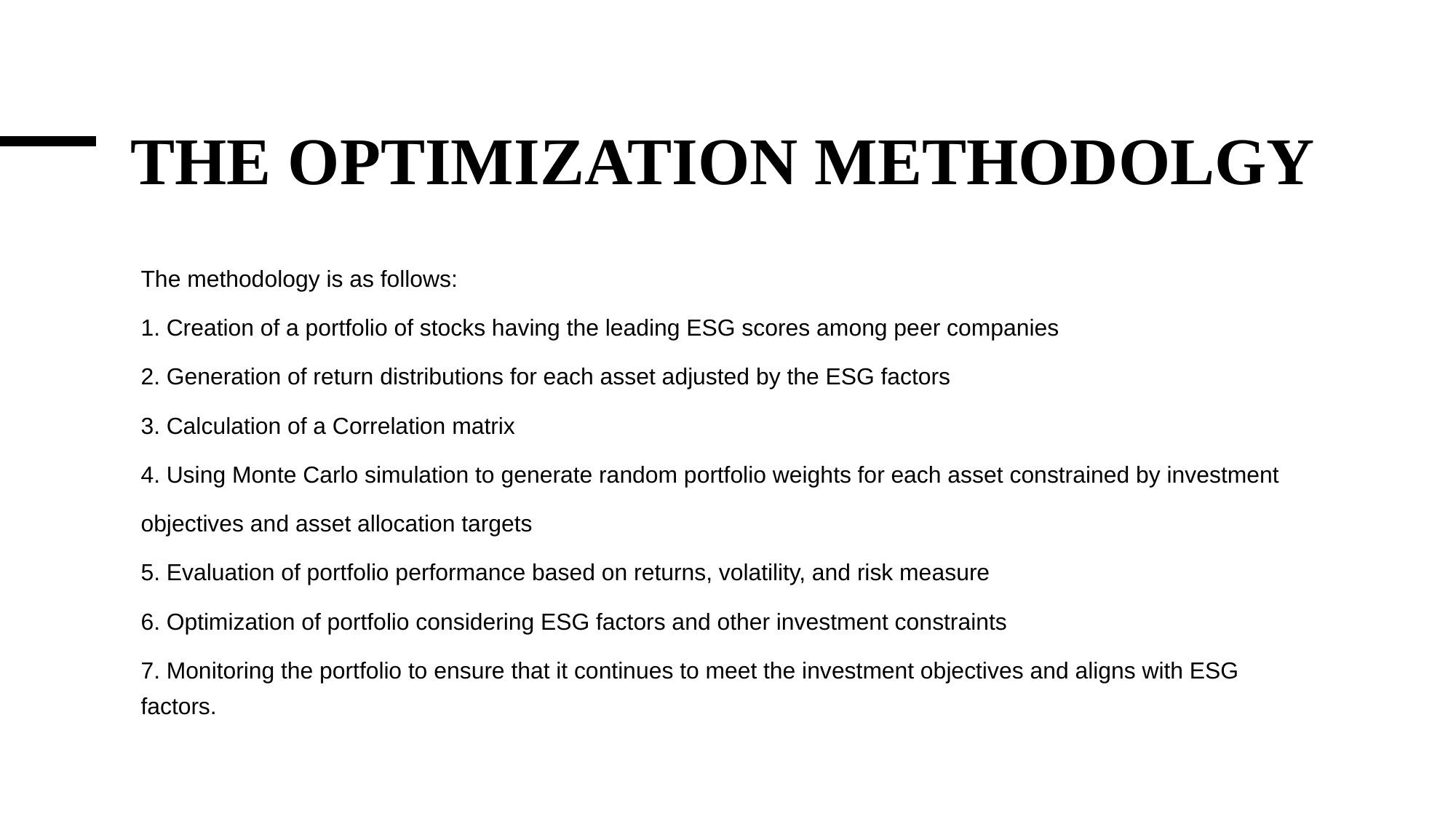

# THE OPTIMIZATION METHODOLGY
The methodology is as follows:
1. Creation of a portfolio of stocks having the leading ESG scores among peer companies
2. Generation of return distributions for each asset adjusted by the ESG factors
3. Calculation of a Correlation matrix
4. Using Monte Carlo simulation to generate random portfolio weights for each asset constrained by investment
objectives and asset allocation targets
5. Evaluation of portfolio performance based on returns, volatility, and risk measure
6. Optimization of portfolio considering ESG factors and other investment constraints
7. Monitoring the portfolio to ensure that it continues to meet the investment objectives and aligns with ESG factors.